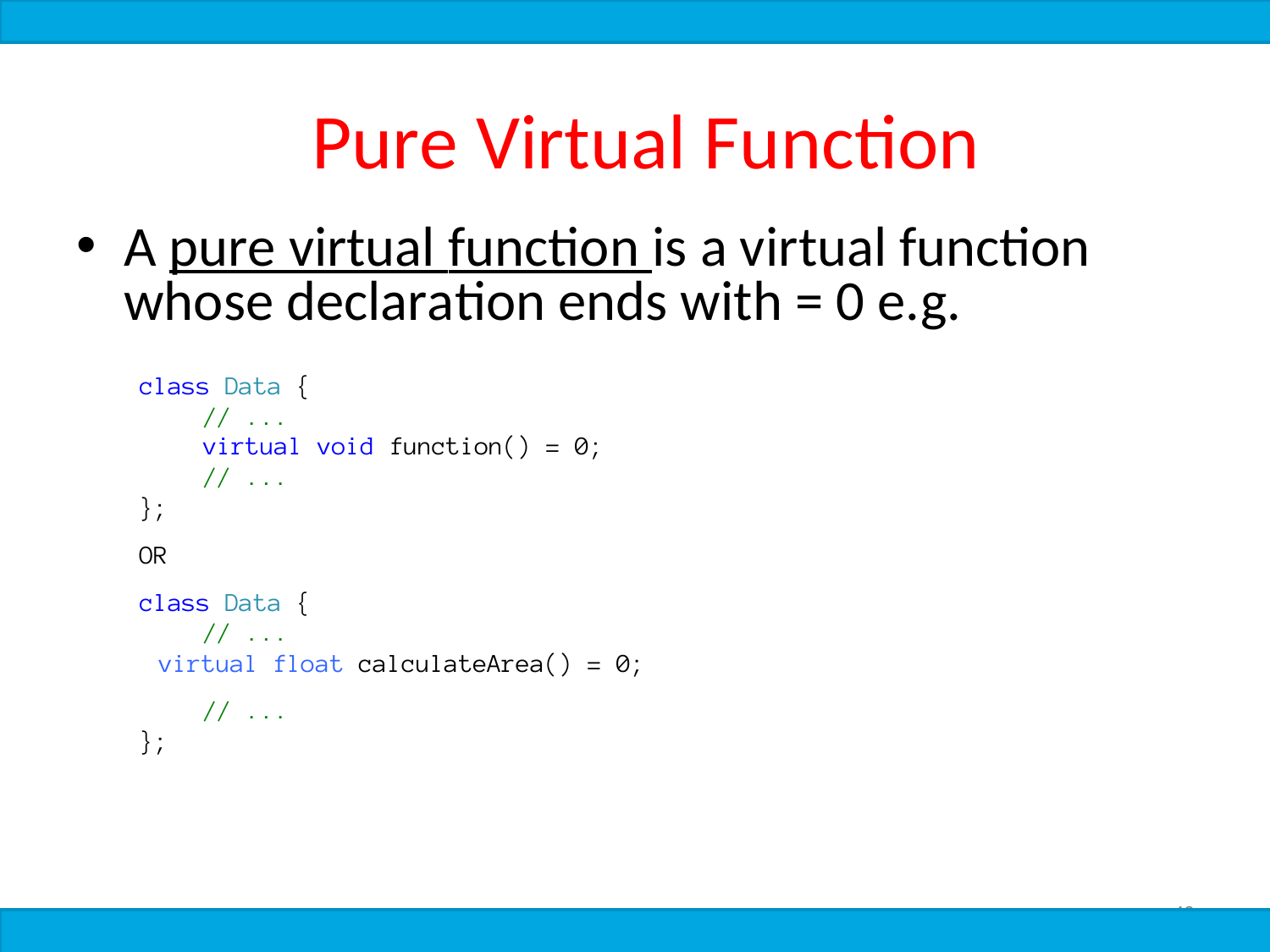

# Pure Virtual Function
A pure virtual function is a virtual function whose declaration ends with = 0 e.g.
class Data {
// ...
virtual void function() = 0;
// ...
};
OR
class Data {
// ...
virtual float calculateArea() = 0;
// ...
};
40